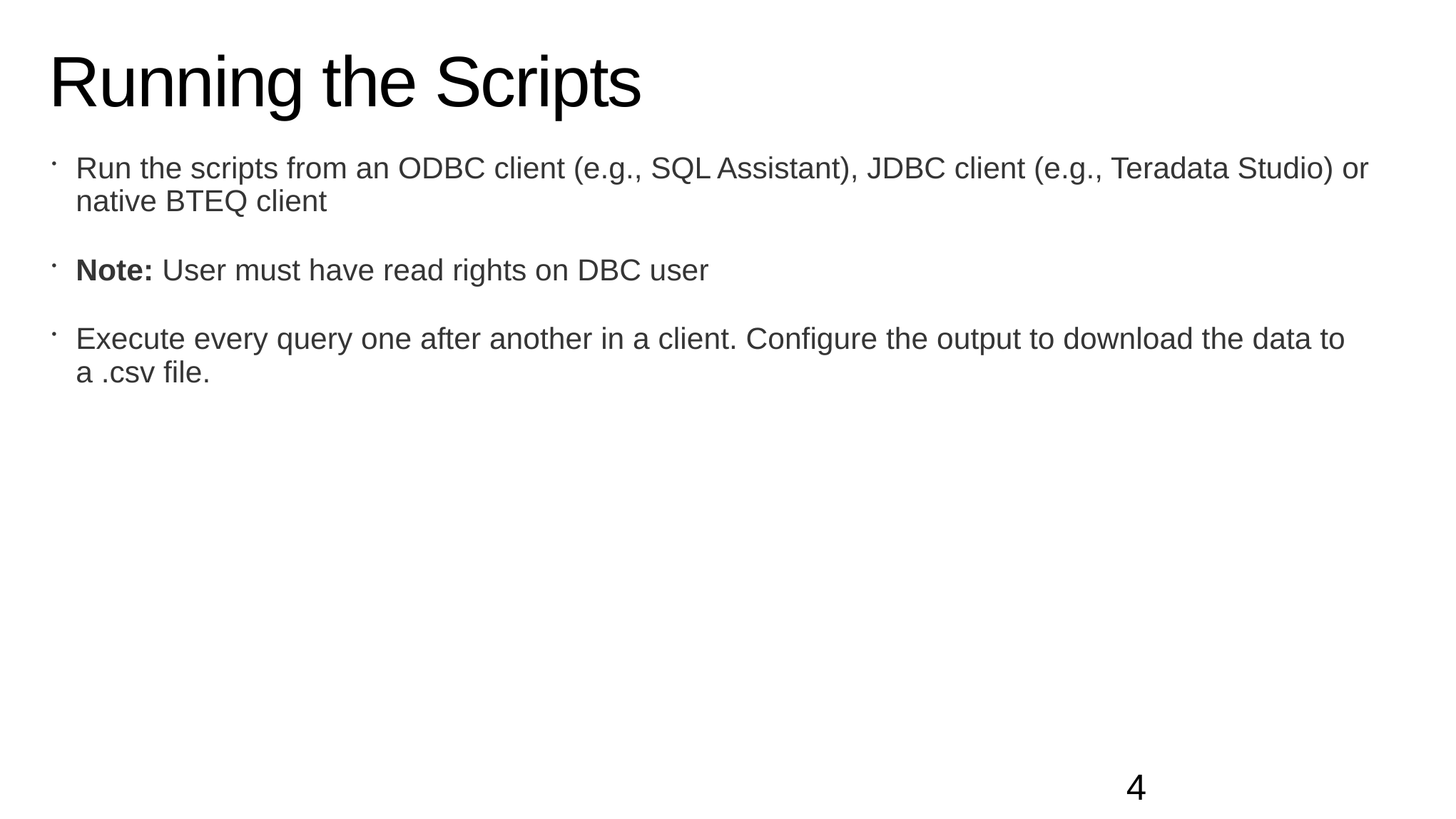

# Running the Scripts
Run the scripts from an ODBC client (e.g., SQL Assistant), JDBC client (e.g., Teradata Studio) or native BTEQ client
Note: User must have read rights on DBC user
Execute every query one after another in a client. Configure the output to download the data to a .csv file.
4